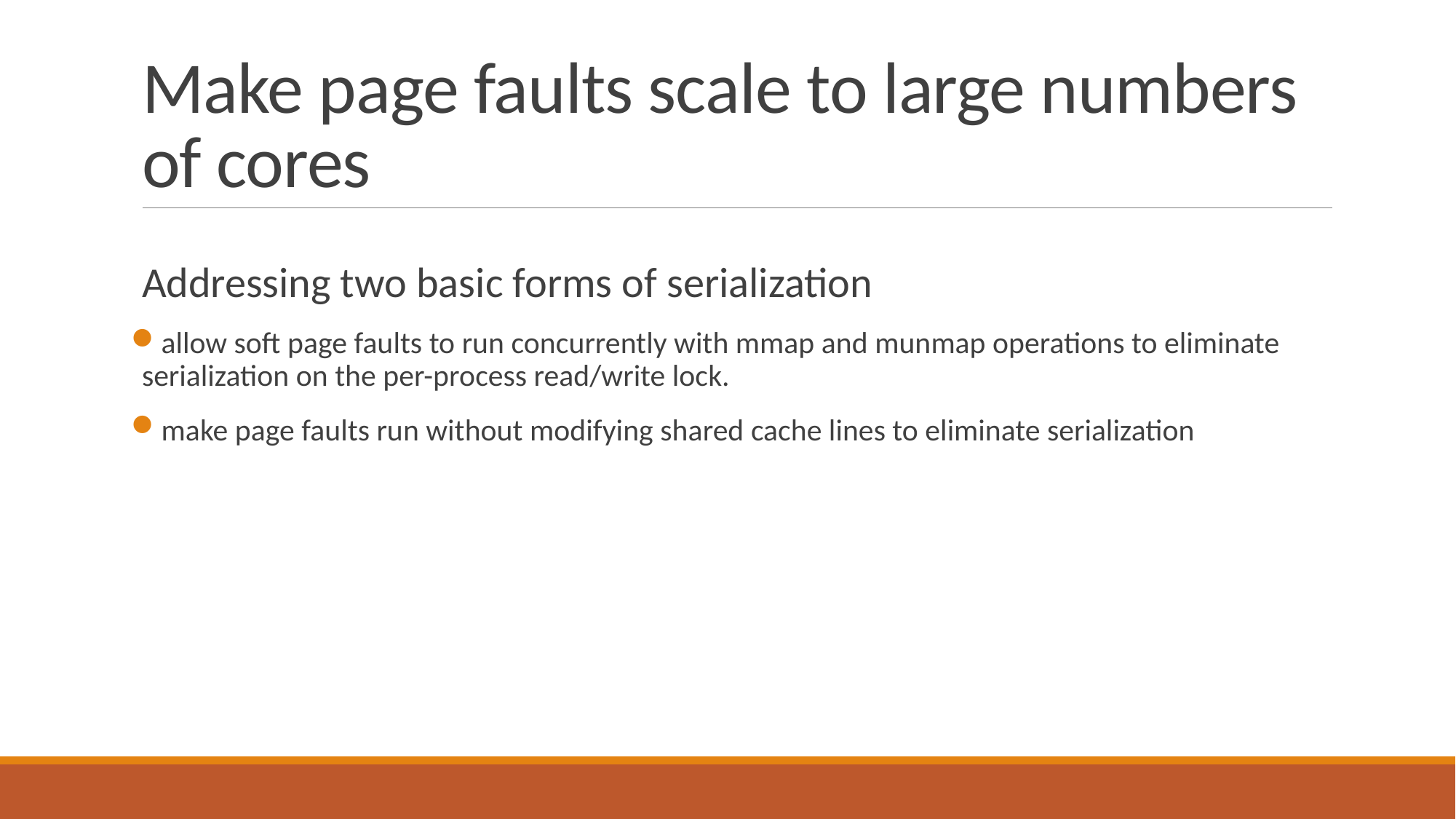

# Make page faults scale to large numbers of cores
Addressing two basic forms of serialization
allow soft page faults to run concurrently with mmap and munmap operations to eliminate  serialization on the per-process read/write lock.
make page faults run without modifying shared cache lines to eliminate serialization